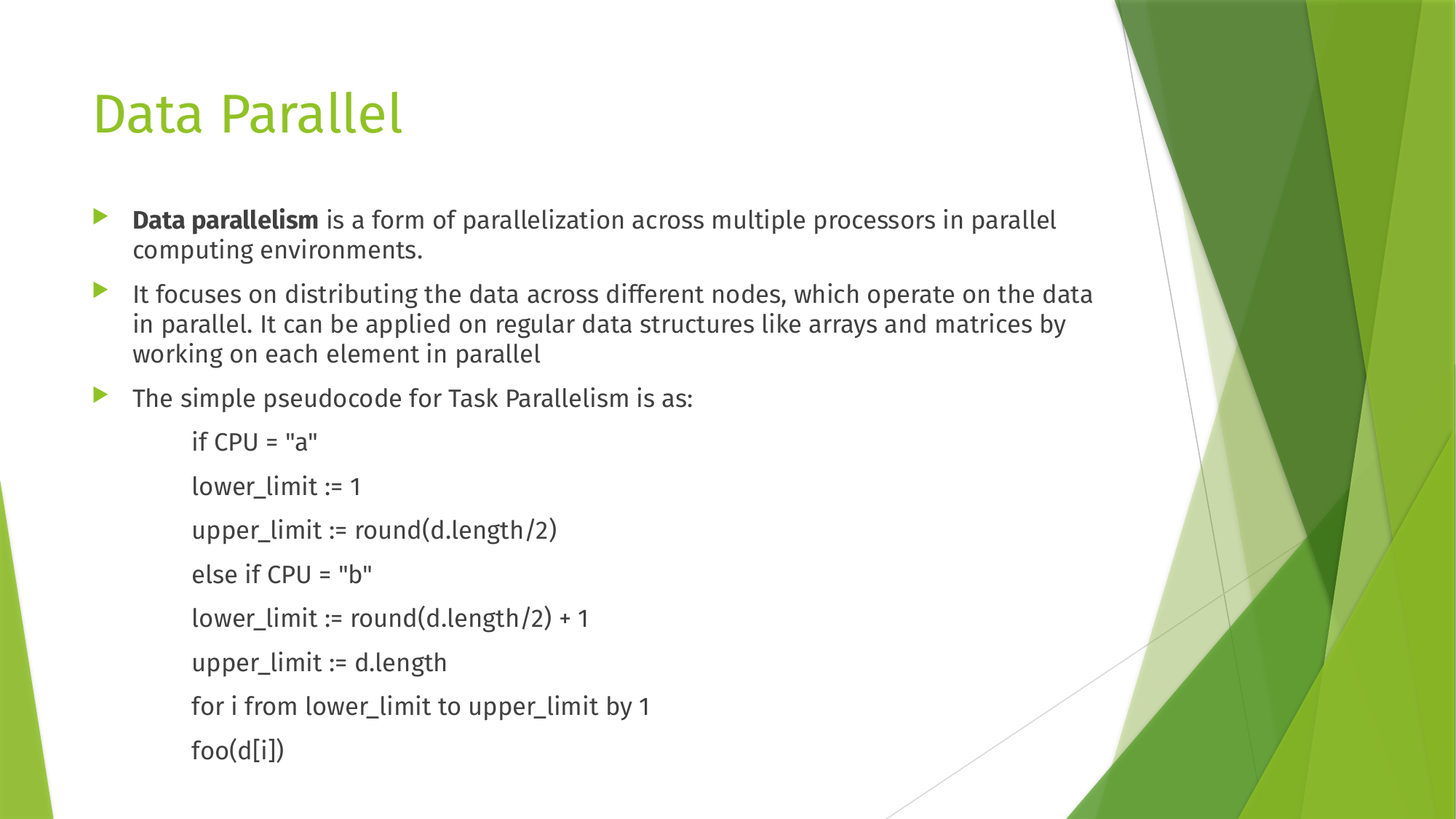

# Data Parallel
Data parallelism is a form of parallelization across multiple processors in parallel computing environments.
It focuses on distributing the data across different nodes, which operate on the data in parallel. It can be applied on regular data structures like arrays and matrices by working on each element in parallel
The simple pseudocode for Task Parallelism is as:
	if CPU = "a"
		lower_limit := 1
    		upper_limit := round(d.length/2)
	else if CPU = "b"
    		lower_limit := round(d.length/2) + 1
    		upper_limit := d.length
	for i from lower_limit to upper_limit by 1
    		foo(d[i])